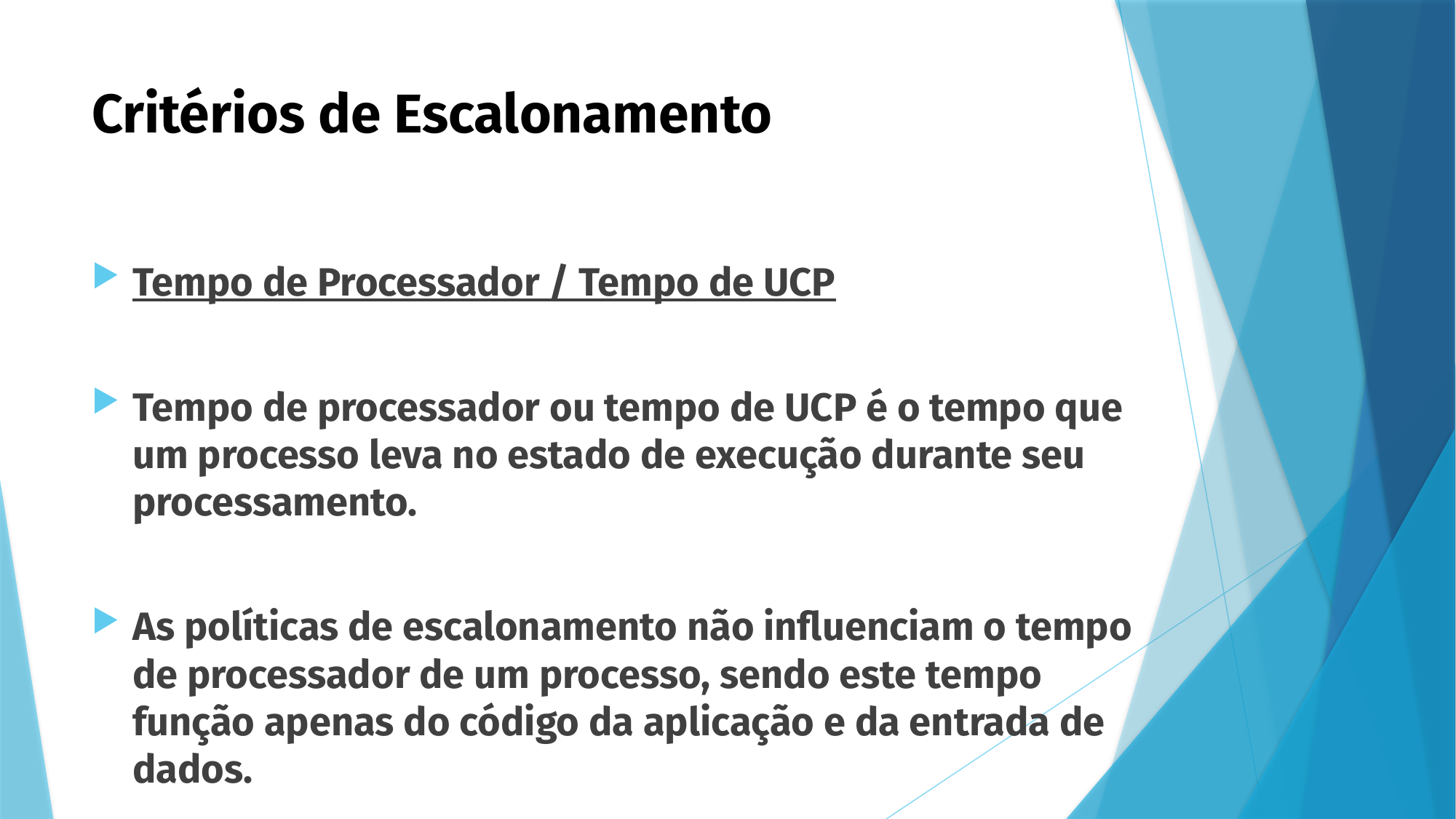

# Critérios de Escalonamento
Tempo de Processador / Tempo de UCP

Tempo de processador ou tempo de UCP é o tempo que um processo leva no estado de execução durante seu processamento.

As políticas de escalonamento não influenciam o tempo de processador de um processo, sendo este tempo função apenas do código da aplicação e da entrada de dados.